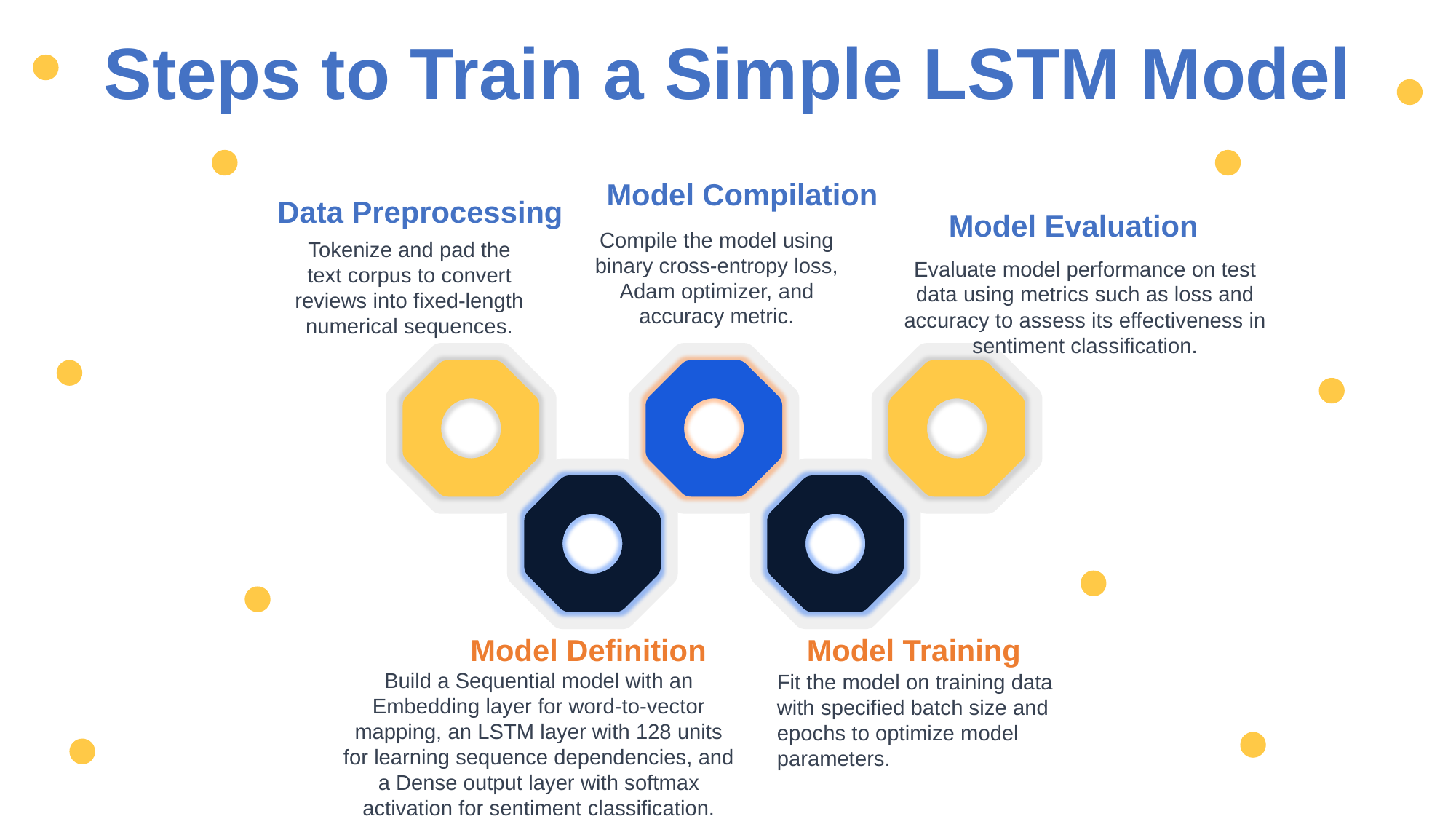

Steps to Train a Simple LSTM Model

Model Compilation
Compile the model using binary cross-entropy loss, Adam optimizer, and accuracy metric.

Data Preprocessing
Tokenize and pad the text corpus to convert reviews into fixed-length numerical sequences.
Model Evaluation
Evaluate model performance on test data using metrics such as loss and accuracy to assess its effectiveness in sentiment classification.

Model Definition
Build a Sequential model with an Embedding layer for word-to-vector mapping, an LSTM layer with 128 units for learning sequence dependencies, and a Dense output layer with softmax activation for sentiment classification.

Model Training
Fit the model on training data with specified batch size and epochs to optimize model parameters.